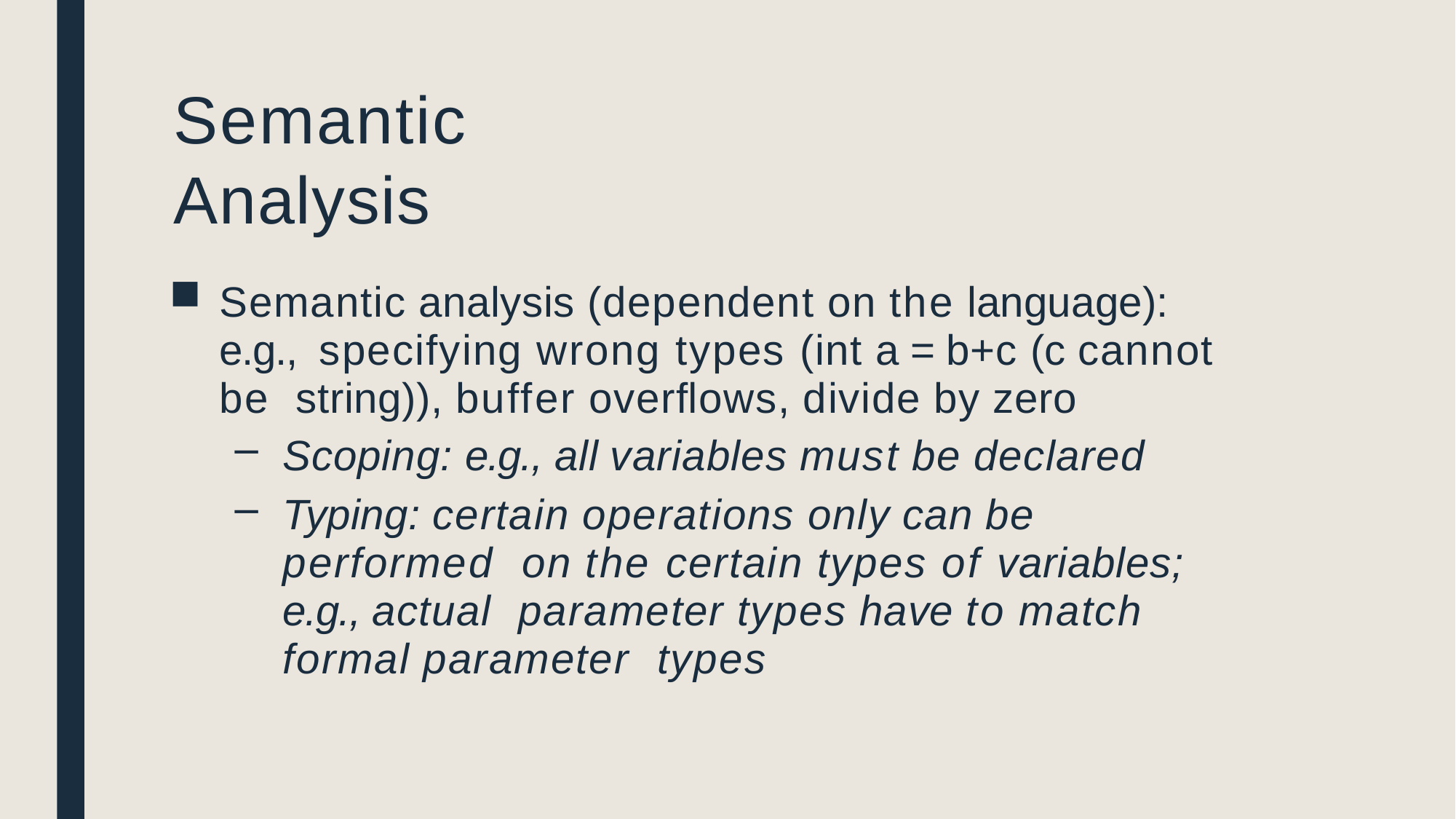

# Semantic Analysis
Semantic analysis (dependent on the language): e.g.,  specifying wrong types (int a = b+c (c cannot be  string)), buffer overﬂows, divide by zero
Scoping: e.g., all variables must be declared
Typing: certain operations only can be performed  on the certain types of variables; e.g., actual  parameter types have to match formal parameter  types